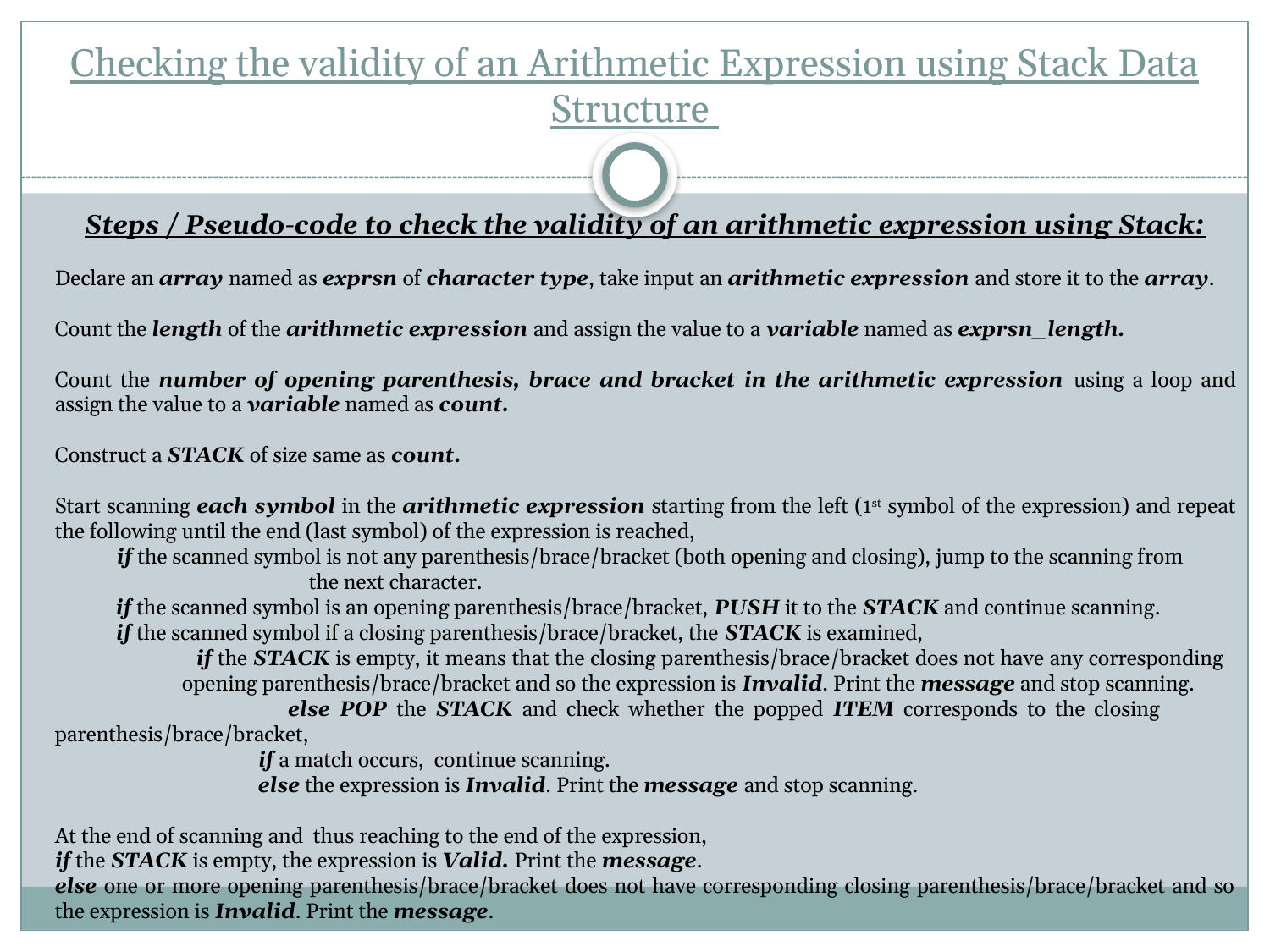

# Checking the validity of an Arithmetic Expression using Stack Data Structure
Steps / Pseudo-code to check the validity of an arithmetic expression using Stack:
Declare an array named as exprsn of character type, take input an arithmetic expression and store it to the array.

Count the length of the arithmetic expression and assign the value to a variable named as exprsn_length.

Count the number of opening parenthesis, brace and bracket in the arithmetic expression using a loop and assign the value to a variable named as count.

Construct a STACK of size same as count.

Start scanning each symbol in the arithmetic expression starting from the left (1st symbol of the expression) and repeat the following until the end (last symbol) of the expression is reached,
            if the scanned symbol is not any parenthesis/brace/bracket (both opening and closing), jump to the scanning from                                                  	the next character.
            if the scanned symbol is an opening parenthesis/brace/bracket, PUSH it to the STACK and continue scanning.
            if the scanned symbol if a closing parenthesis/brace/bracket, the STACK is examined,
                         if the STACK is empty, it means that the closing parenthesis/brace/bracket does not have any corresponding   	opening parenthesis/brace/bracket and so the expression is Invalid. Print the message and stop scanning.
                         else POP the STACK and check whether the popped ITEM corresponds to the closing 	parenthesis/brace/bracket,
                                        if a match occurs,  continue scanning.
	               else the expression is Invalid. Print the message and stop scanning.

At the end of scanning and  thus reaching to the end of the expression,
if the STACK is empty, the expression is Valid. Print the message.
else one or more opening parenthesis/brace/bracket does not have corresponding closing parenthesis/brace/bracket and so the expression is Invalid. Print the message.